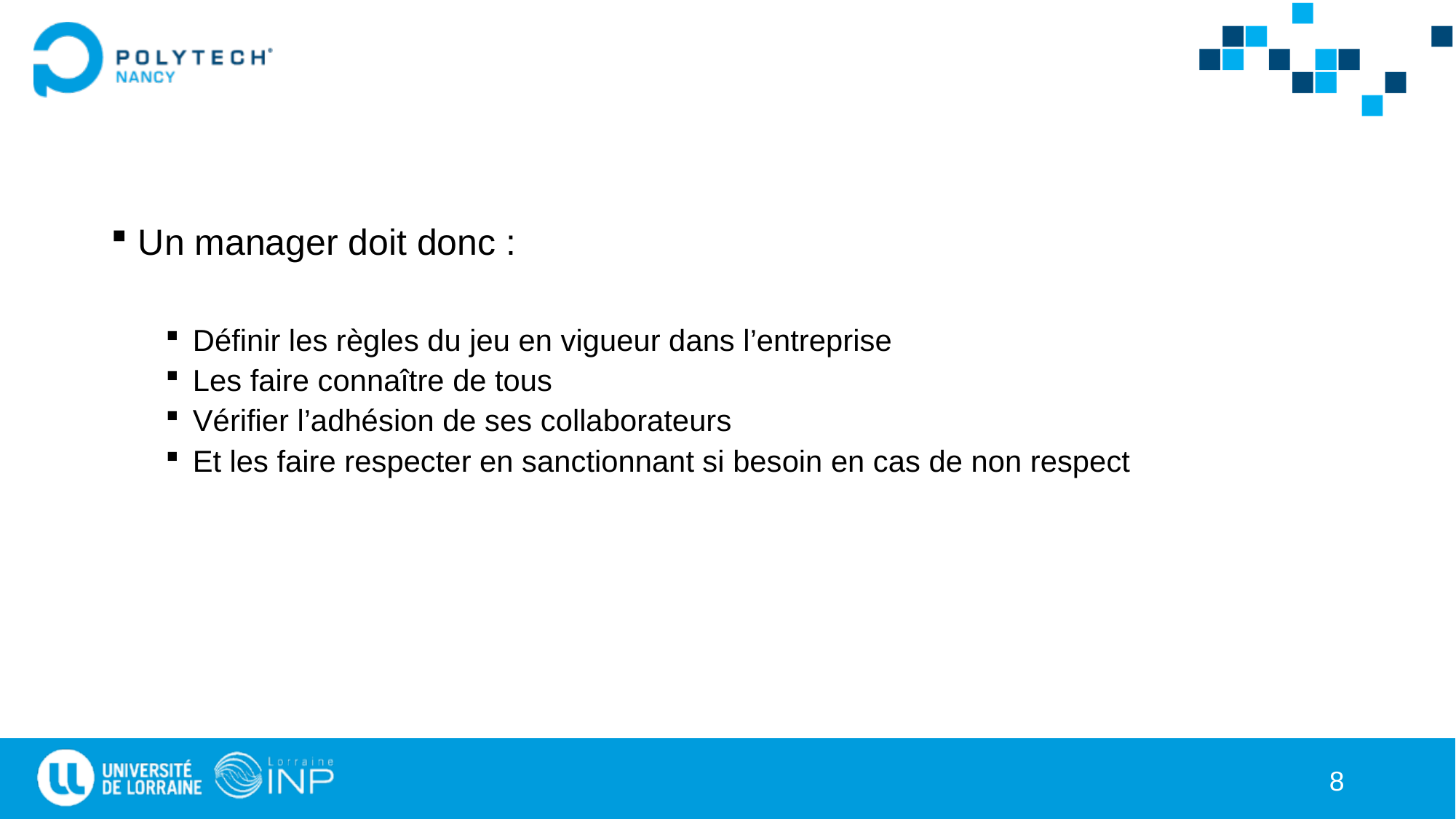

#
Un manager doit donc :

Définir les règles du jeu en vigueur dans l’entreprise
Les faire connaître de tous
Vérifier l’adhésion de ses collaborateurs
Et les faire respecter en sanctionnant si besoin en cas de non respect